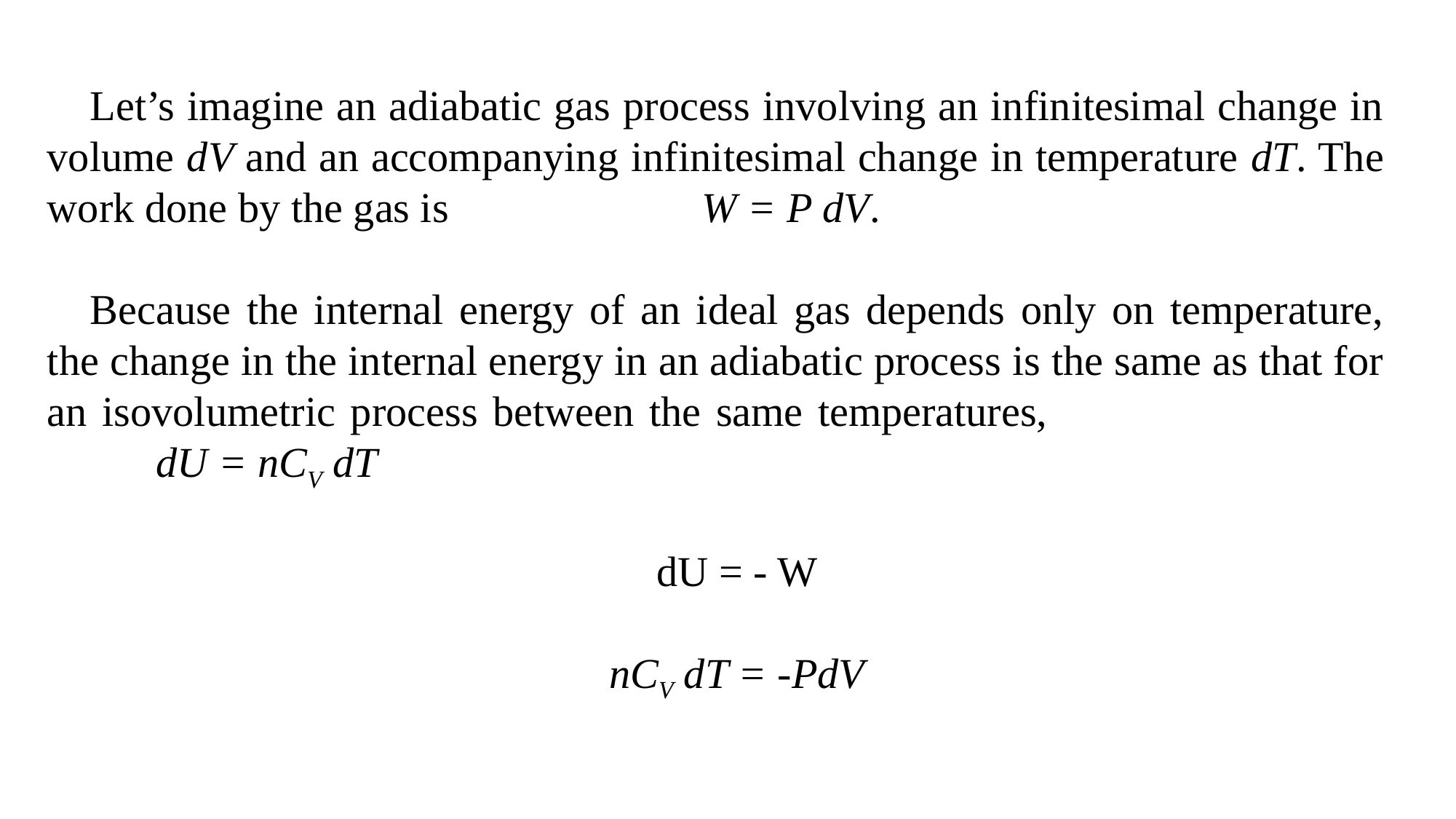

Let’s imagine an adiabatic gas process involving an infinitesimal change in volume dV and an accompanying infinitesimal change in temperature dT. The work done by the gas is 			W = P dV.

Because the internal energy of an ideal gas depends only on temperature, the change in the internal energy in an adiabatic process is the same as that for an isovolumetric process between the same temperatures,					dU = nCV dT

dU = - W

nCV dT = -PdV